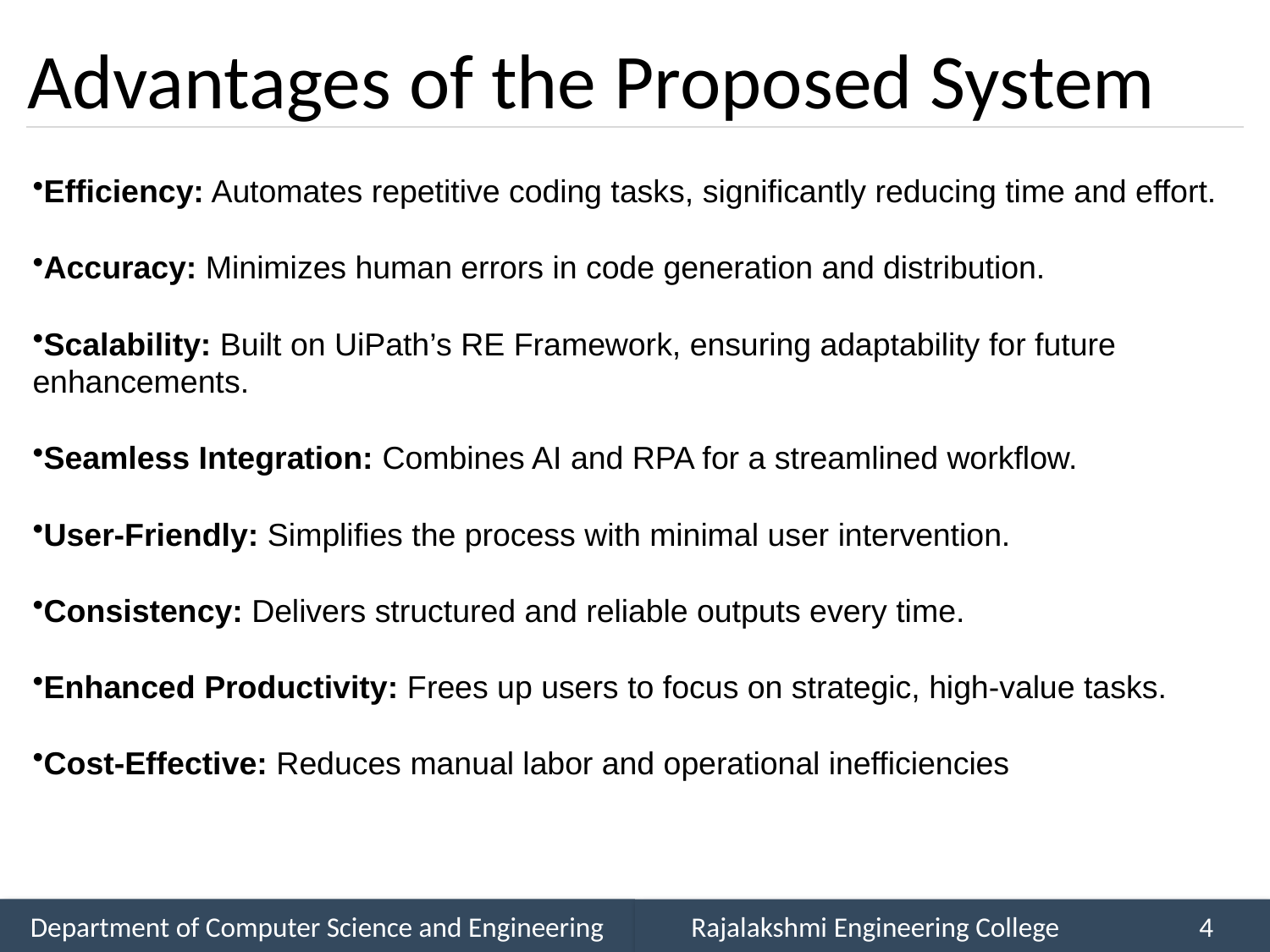

# Advantages of the Proposed System
Efficiency: Automates repetitive coding tasks, significantly reducing time and effort.

Accuracy: Minimizes human errors in code generation and distribution.

Scalability: Built on UiPath’s RE Framework, ensuring adaptability for future enhancements.

Seamless Integration: Combines AI and RPA for a streamlined workflow.

User-Friendly: Simplifies the process with minimal user intervention.

Consistency: Delivers structured and reliable outputs every time.

Enhanced Productivity: Frees up users to focus on strategic, high-value tasks.

Cost-Effective: Reduces manual labor and operational inefficiencies